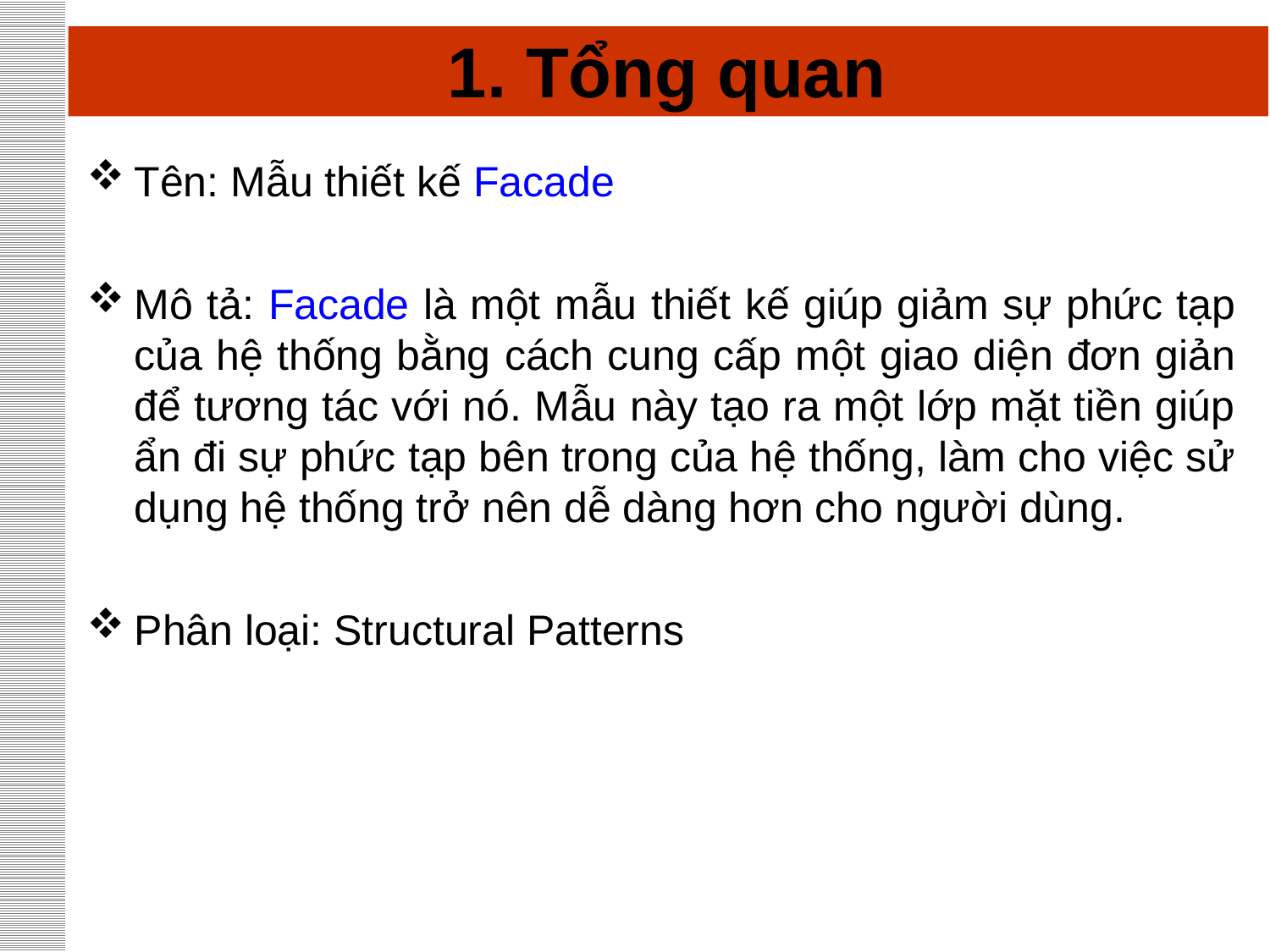

# 1. Tổng quan
Tên: Mẫu thiết kế Facade

Mô tả: Facade là một mẫu thiết kế giúp giảm sự phức tạp của hệ thống bằng cách cung cấp một giao diện đơn giản để tương tác với nó. Mẫu này tạo ra một lớp mặt tiền giúp ẩn đi sự phức tạp bên trong của hệ thống, làm cho việc sử dụng hệ thống trở nên dễ dàng hơn cho người dùng.

Phân loại: Structural Patterns